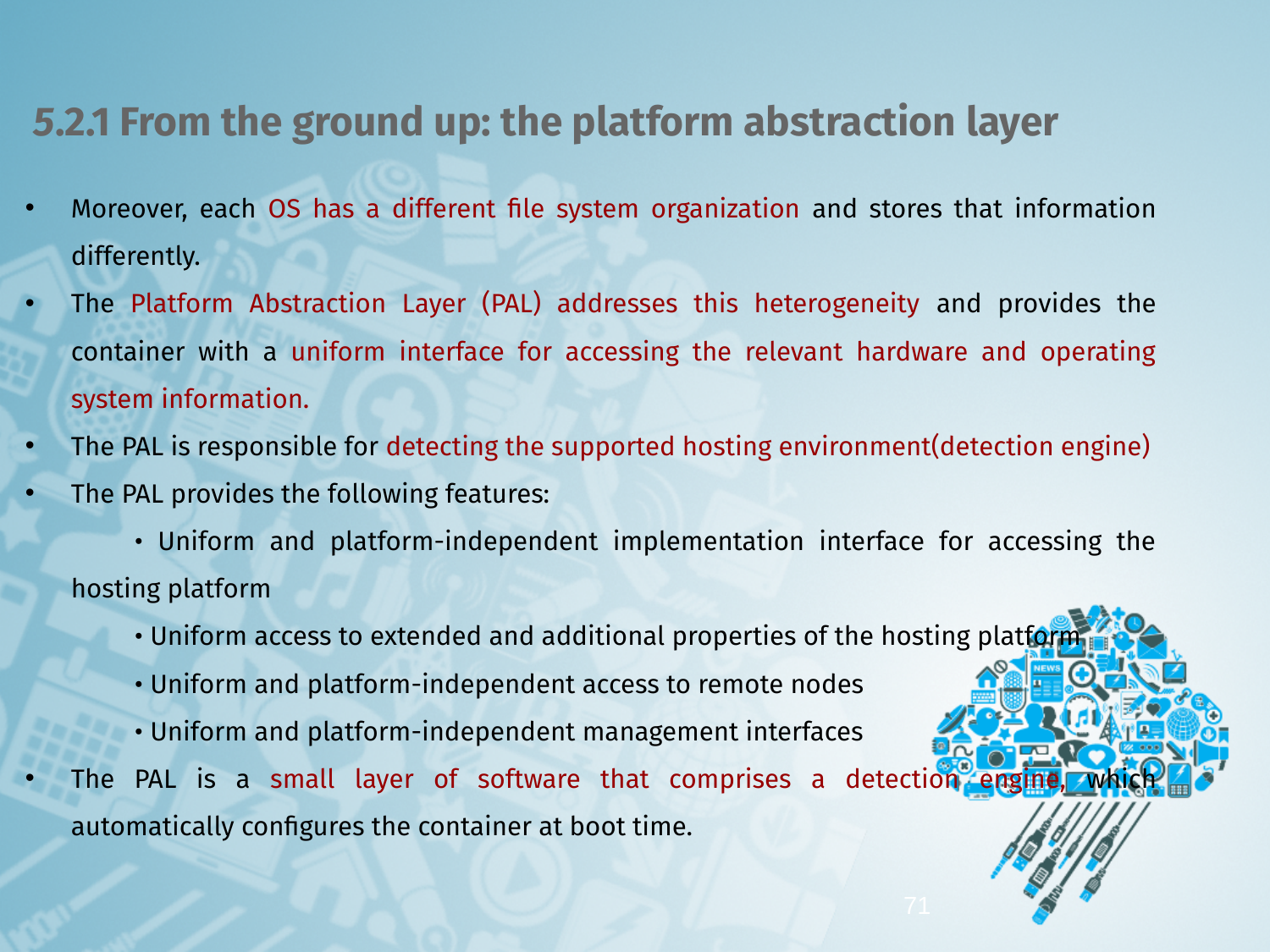

# 5.2.1 From the ground up: the platform abstraction layer
Moreover, each OS has a different file system organization and stores that information differently.
The Platform Abstraction Layer (PAL) addresses this heterogeneity and provides the container with a uniform interface for accessing the relevant hardware and operating system information.
The PAL is responsible for detecting the supported hosting environment(detection engine)
The PAL provides the following features:
• Uniform and platform-independent implementation interface for accessing the hosting platform
• Uniform access to extended and additional properties of the hosting platform
• Uniform and platform-independent access to remote nodes
• Uniform and platform-independent management interfaces
The PAL is a small layer of software that comprises a detection engine, which automatically configures the container at boot time.

71